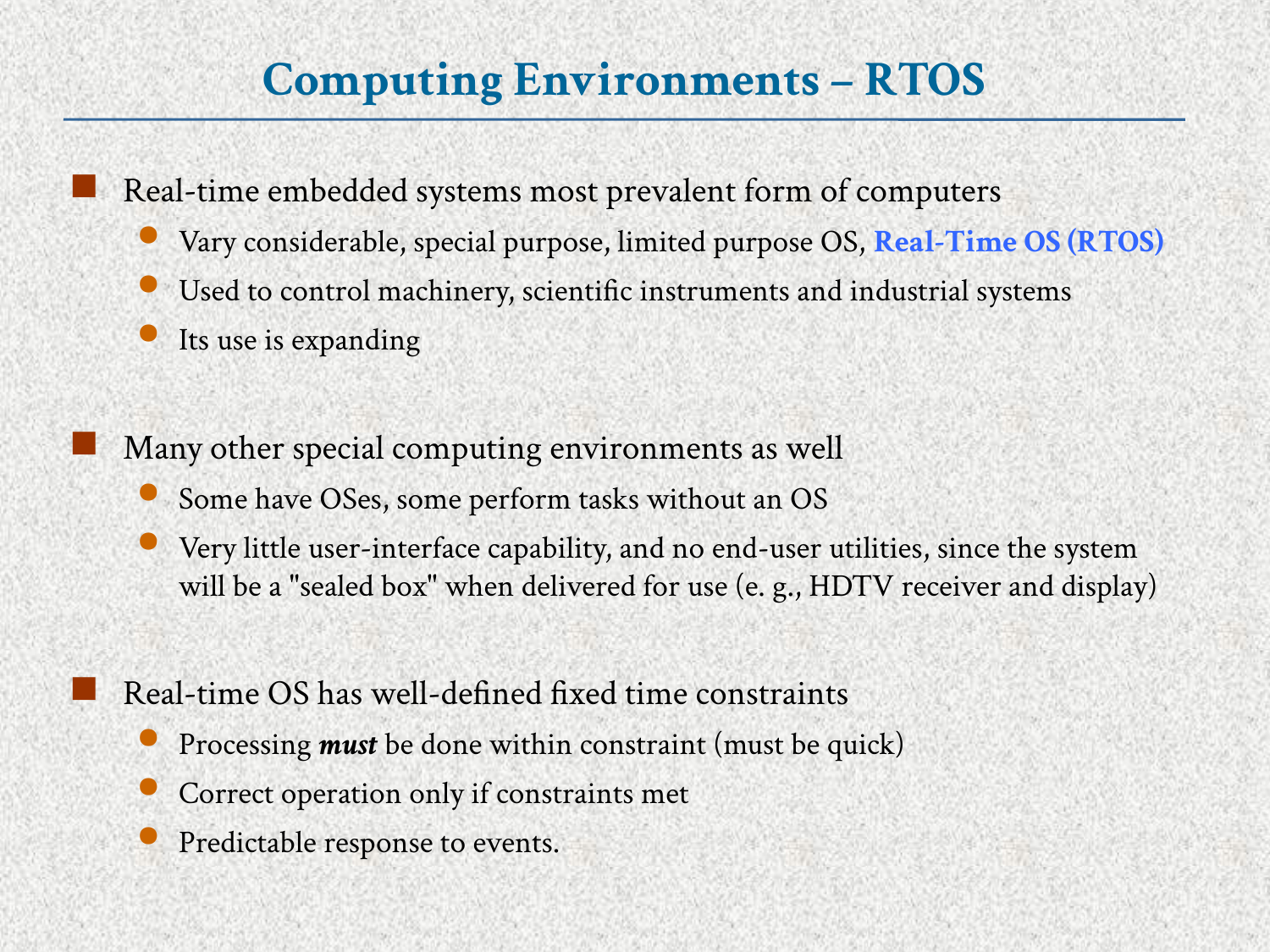

Computing Environments – RTOS
Real-time embedded systems most prevalent form of computers
Vary considerable, special purpose, limited purpose OS, Real-Time OS (RTOS)
Used to control machinery, scientific instruments and industrial systems
Its use is expanding

Many other special computing environments as well
Some have OSes, some perform tasks without an OS
Very little user-interface capability, and no end-user utilities, since the system will be a "sealed box" when delivered for use (e. g., HDTV receiver and display)

Real-time OS has well-defined fixed time constraints
Processing must be done within constraint (must be quick)
Correct operation only if constraints met
Predictable response to events.